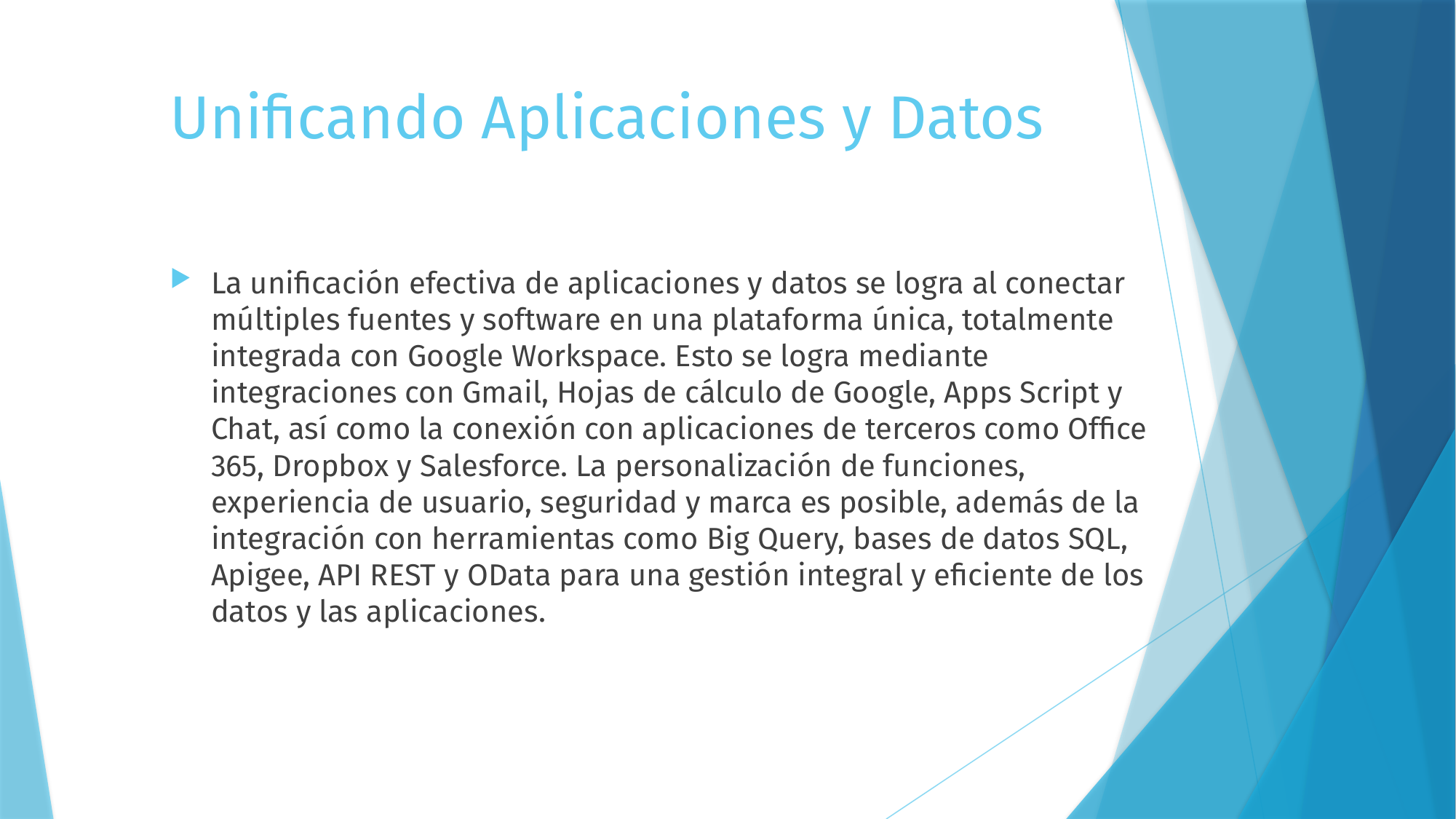

# Unificando Aplicaciones y Datos
La unificación efectiva de aplicaciones y datos se logra al conectar múltiples fuentes y software en una plataforma única, totalmente integrada con Google Workspace. Esto se logra mediante integraciones con Gmail, Hojas de cálculo de Google, Apps Script y Chat, así como la conexión con aplicaciones de terceros como Office 365, Dropbox y Salesforce. La personalización de funciones, experiencia de usuario, seguridad y marca es posible, además de la integración con herramientas como Big Query, bases de datos SQL, Apigee, API REST y OData para una gestión integral y eficiente de los datos y las aplicaciones.